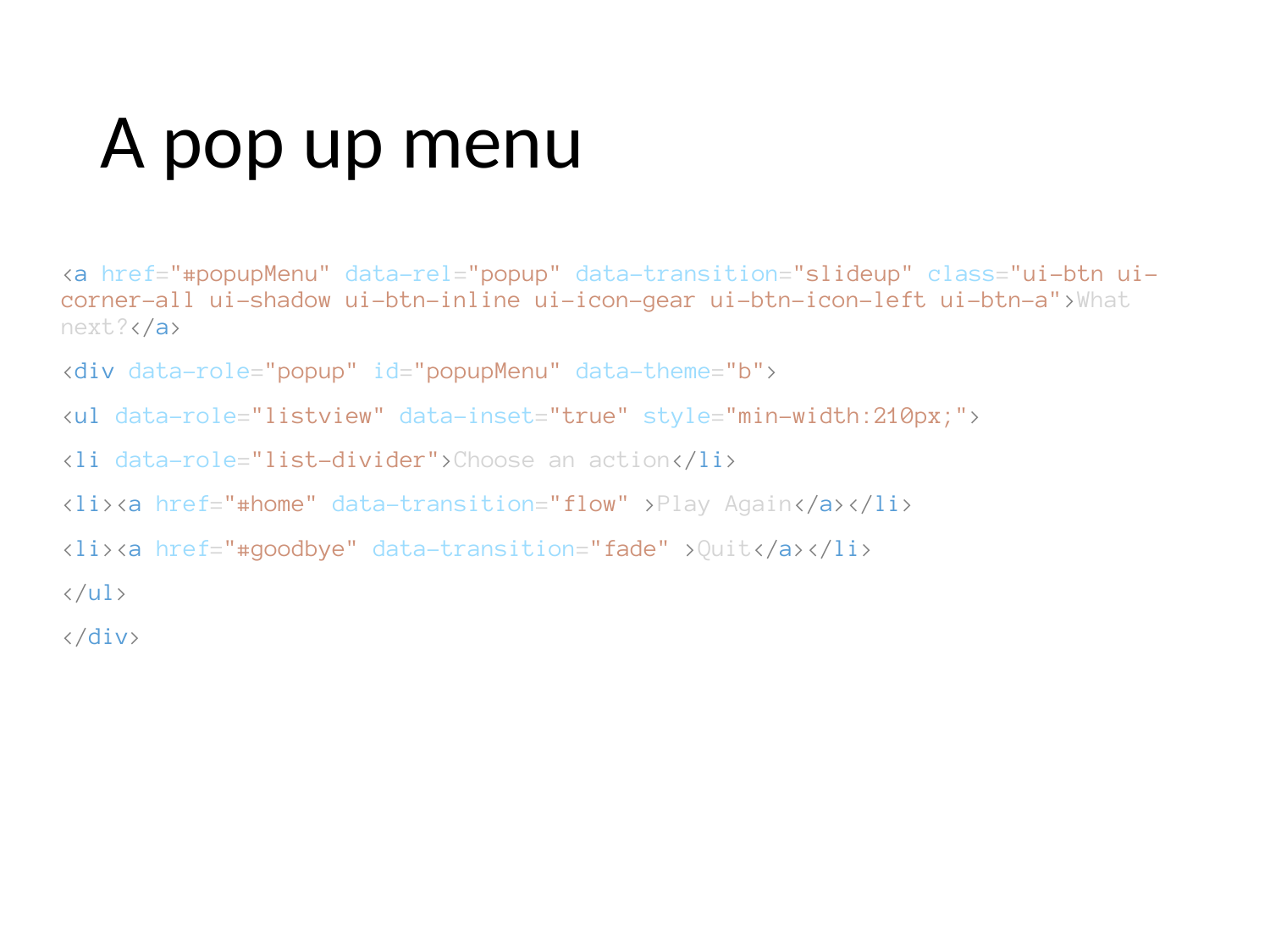

# A pop up menu
<a href="#popupMenu" data-rel="popup" data-transition="slideup" class="ui-btn ui-corner-all ui-shadow ui-btn-inline ui-icon-gear ui-btn-icon-left ui-btn-a">What next?</a>
<div data-role="popup" id="popupMenu" data-theme="b">
<ul data-role="listview" data-inset="true" style="min-width:210px;">
<li data-role="list-divider">Choose an action</li>
<li><a href="#home" data-transition="flow" >Play Again</a></li>
<li><a href="#goodbye" data-transition="fade" >Quit</a></li>
</ul>
</div>